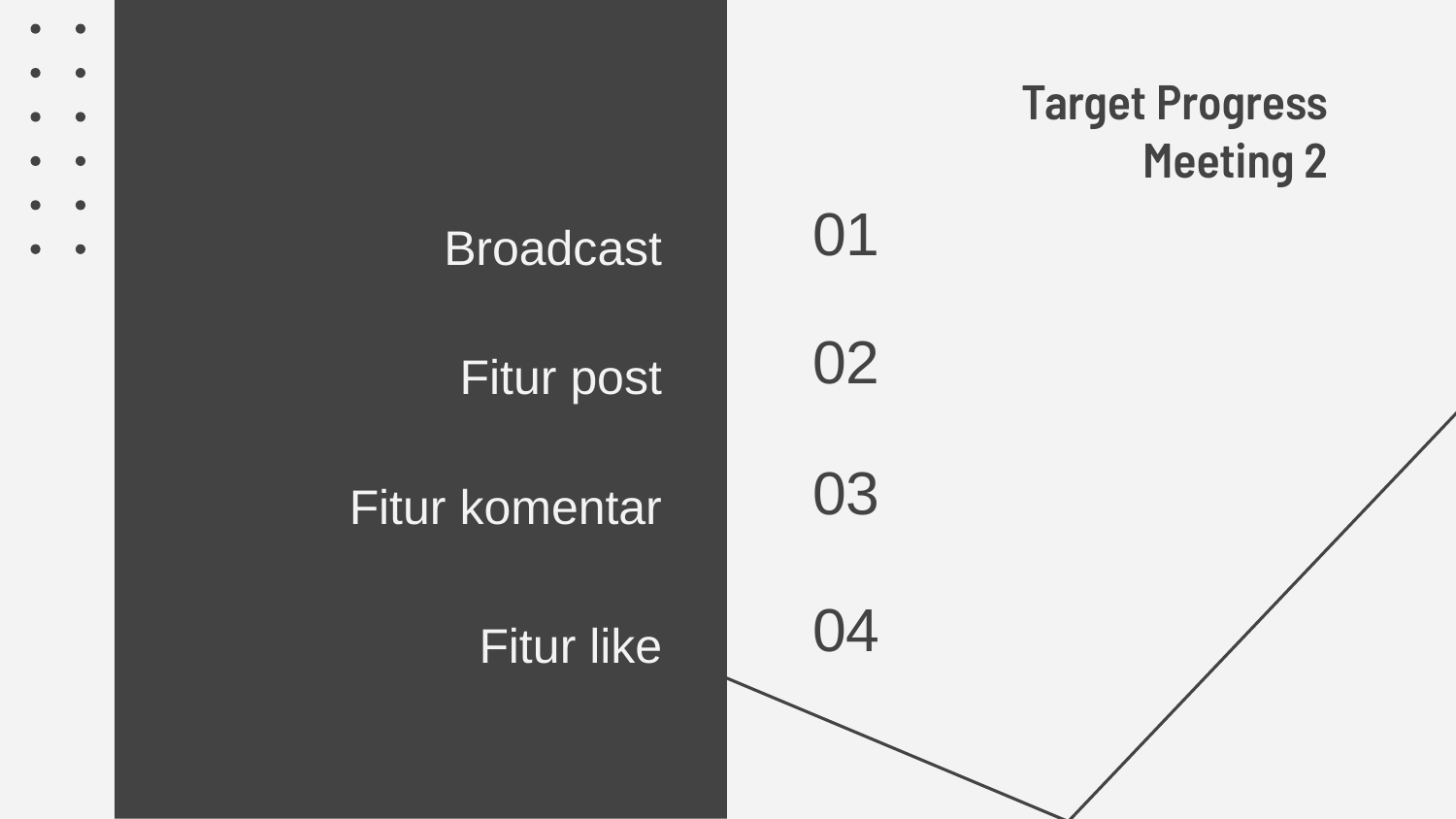

# Target Progress Meeting 2
01
Broadcast
02
Fitur post
03
Fitur komentar
04
Fitur like